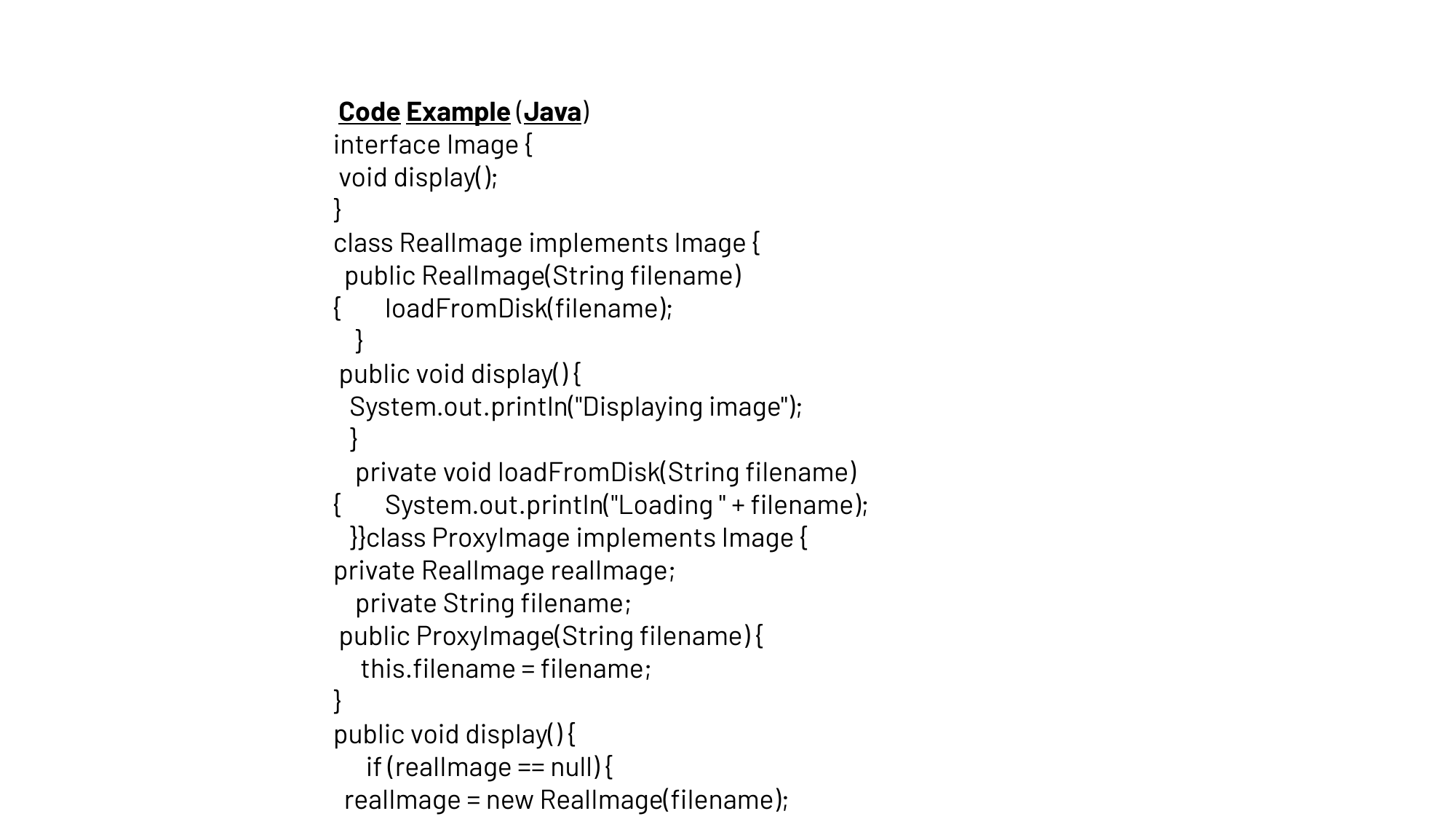

Code Example (Java)
interface Image {
 void display();
}
class RealImage implements Image {
  public RealImage(String filename) {        loadFromDisk(filename);
    }
 public void display() {
   System.out.println("Displaying image");
   }
    private void loadFromDisk(String filename) {        System.out.println("Loading " + filename);
   }}class ProxyImage implements Image {
private RealImage realImage;
    private String filename;
 public ProxyImage(String filename) {
     this.filename = filename;
}
public void display() {
      if (realImage == null) {
  realImage = new RealImage(filename);
     }        realImage.display();    }}